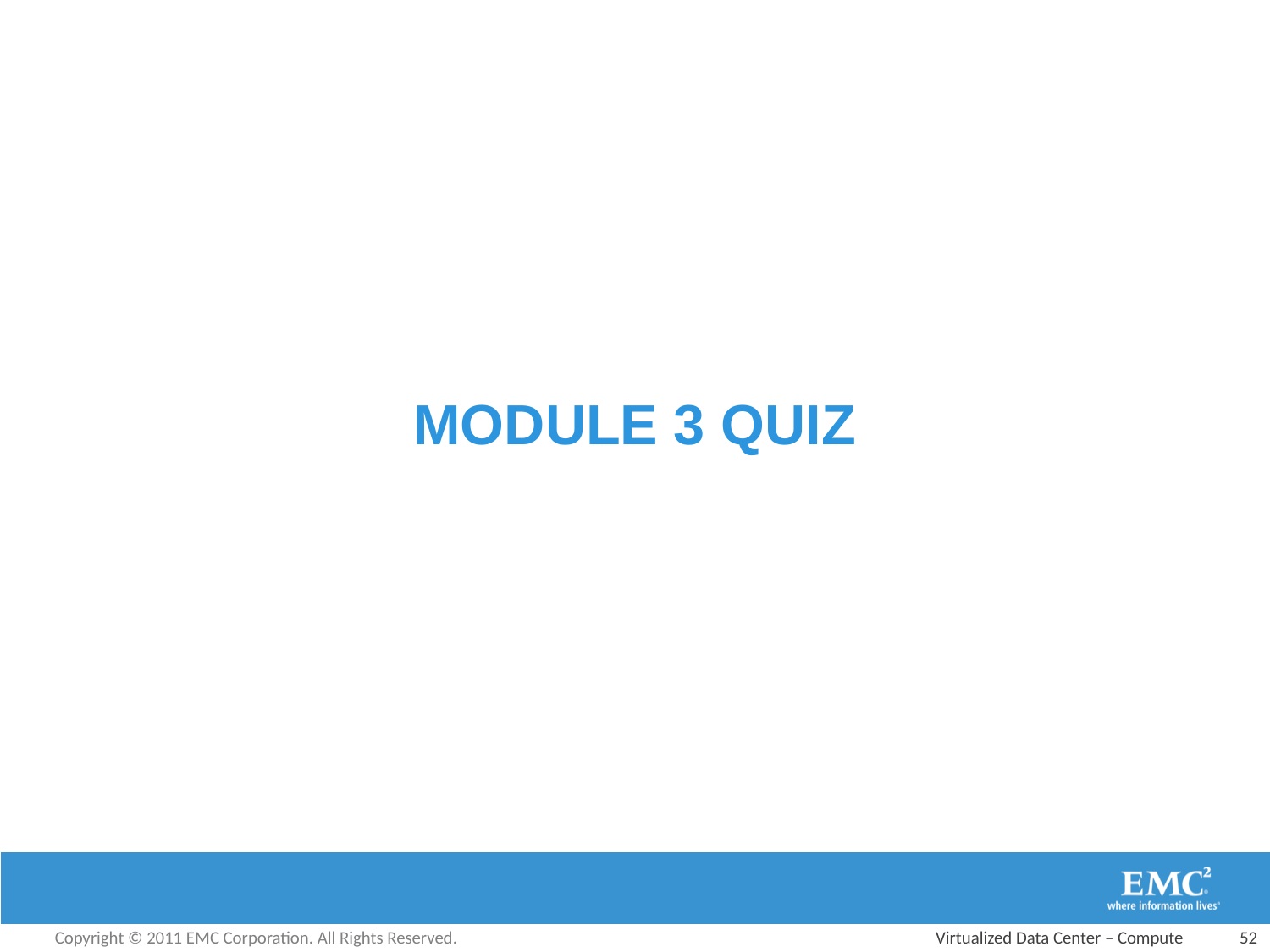

# Module 3 quiz
Virtualized Data Center – Compute
52